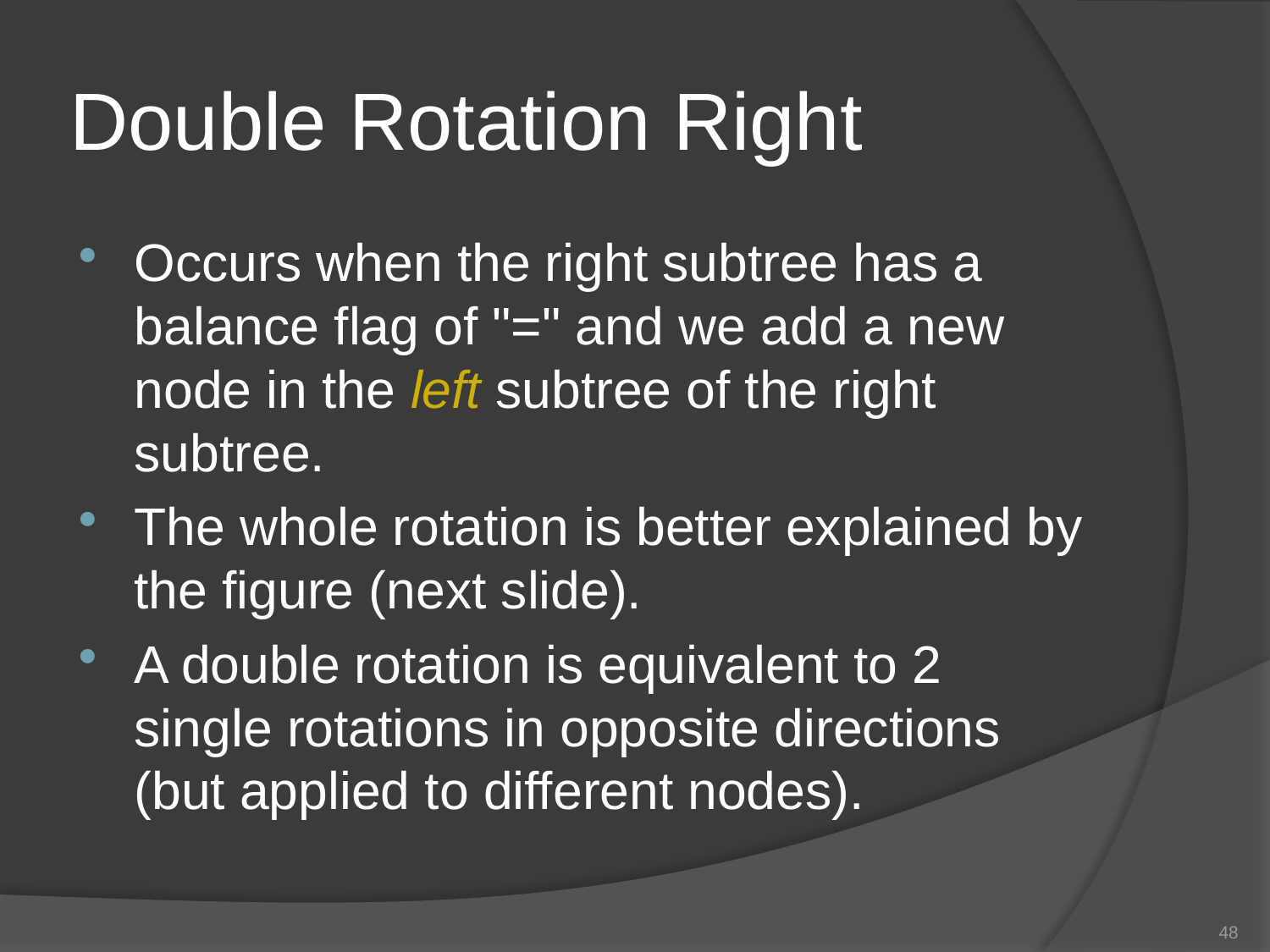

# Double Rotation Right
Occurs when the right subtree has a balance flag of "=" and we add a new node in the left subtree of the right subtree.
The whole rotation is better explained by the figure (next slide).
A double rotation is equivalent to 2 single rotations in opposite directions (but applied to different nodes).
48